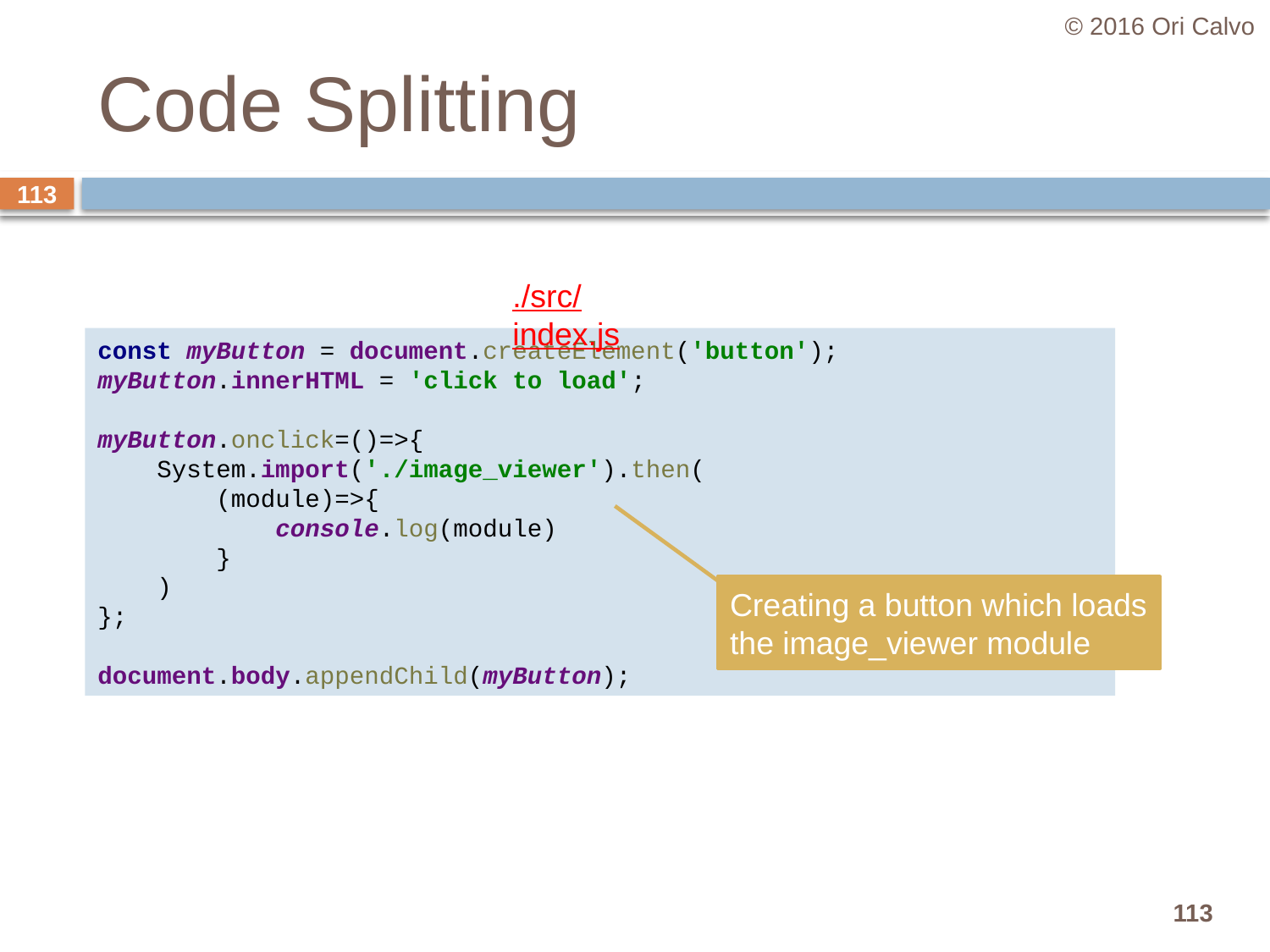

© 2016 Ori Calvo
# Code Splitting
113
./src/index.js
const myButton = document.createElement('button');
myButton.innerHTML = 'click to load';
myButton.onclick=()=>{
    System.import('./image_viewer').then(
        (module)=>{
            console.log(module)
        }
    )
};
document.body.appendChild(myButton);
Creating a button which loads the image_viewer module